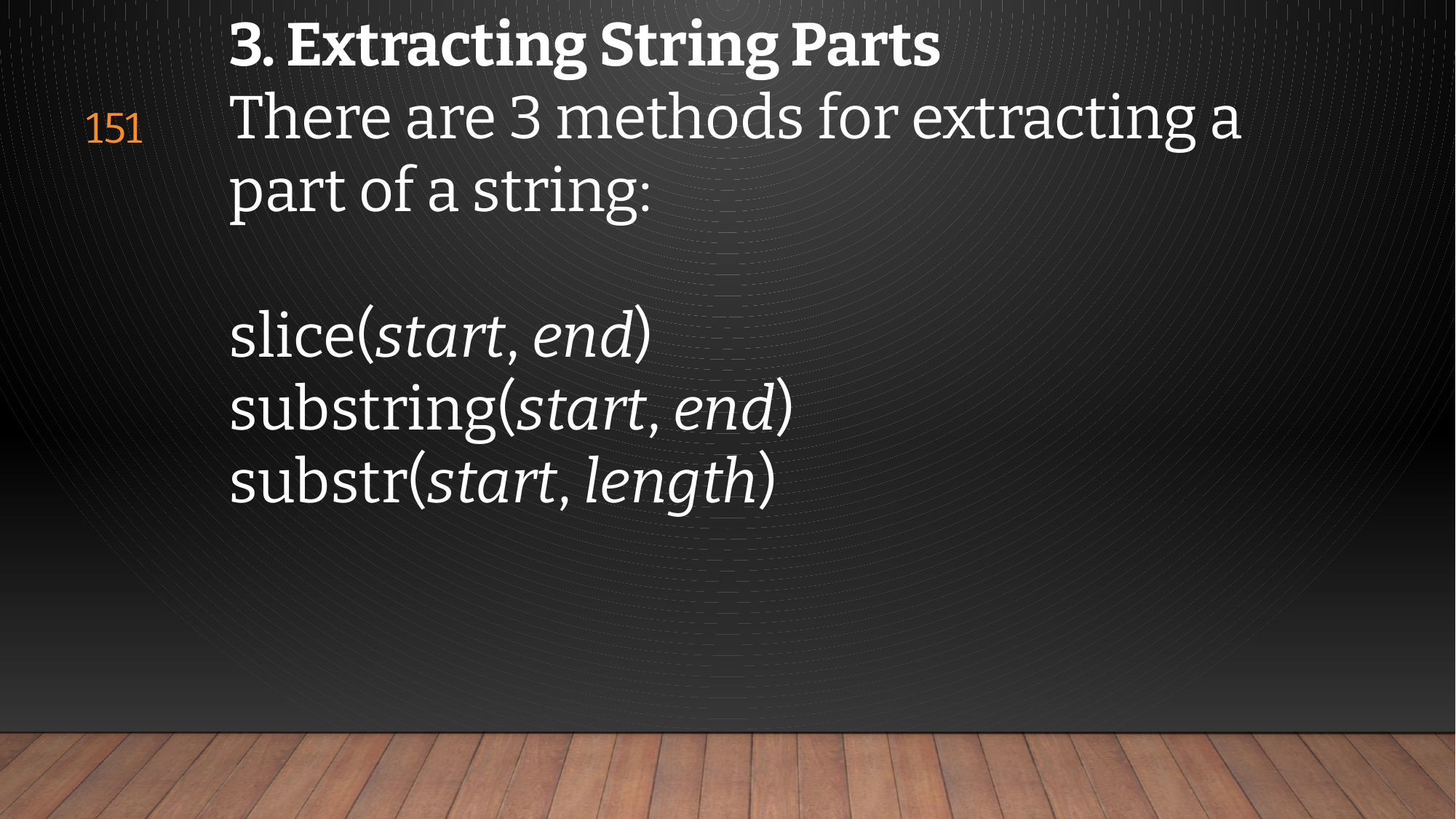

3. Extracting String Parts
There are 3 methods for extracting a part of a string:

slice(start, end)
substring(start, end)
substr(start, length)
151